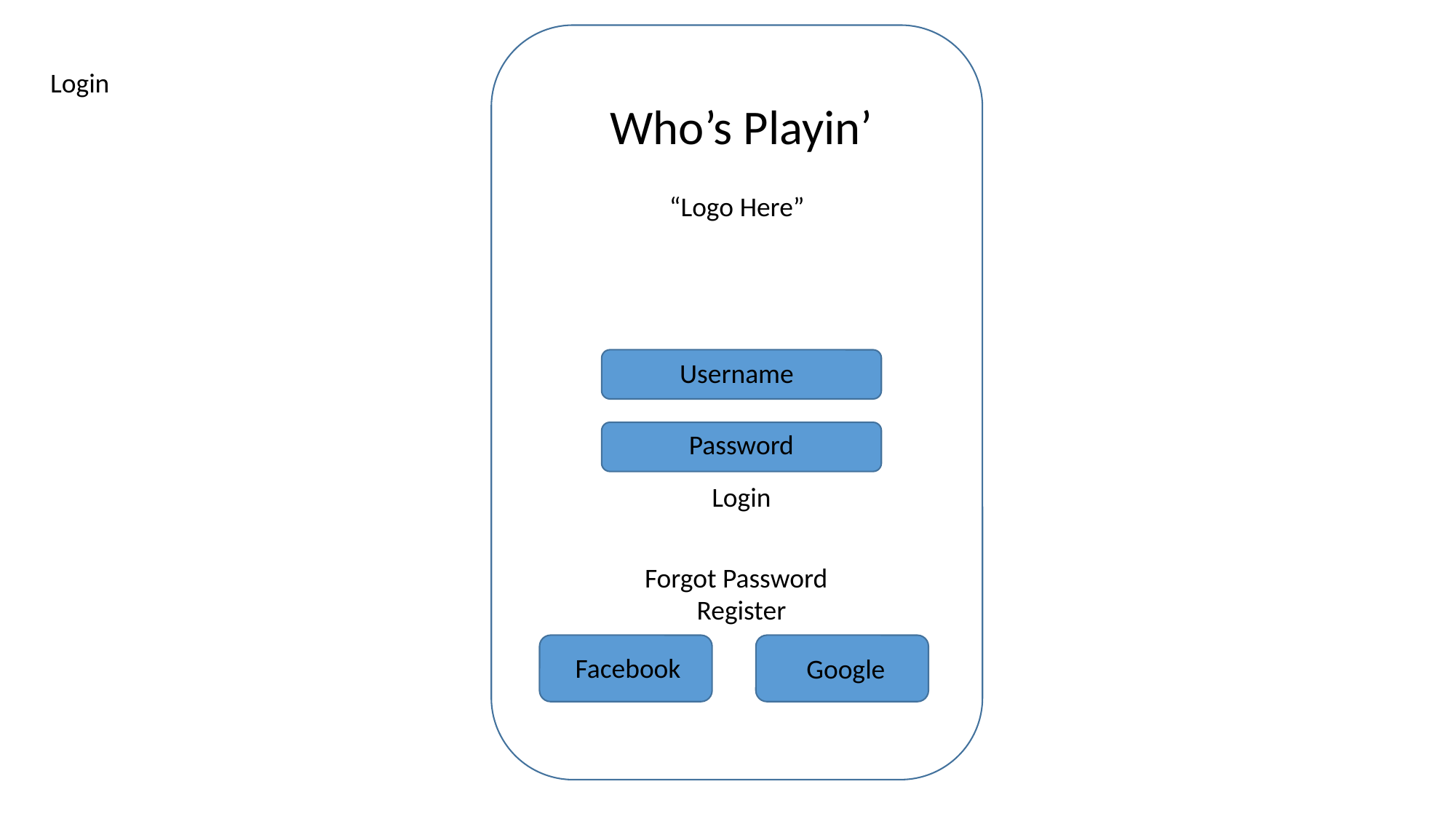

Login
Who’s Playin’
“Logo Here”

Username

Password
Login
Forgot Password
Register

Facebook
Google